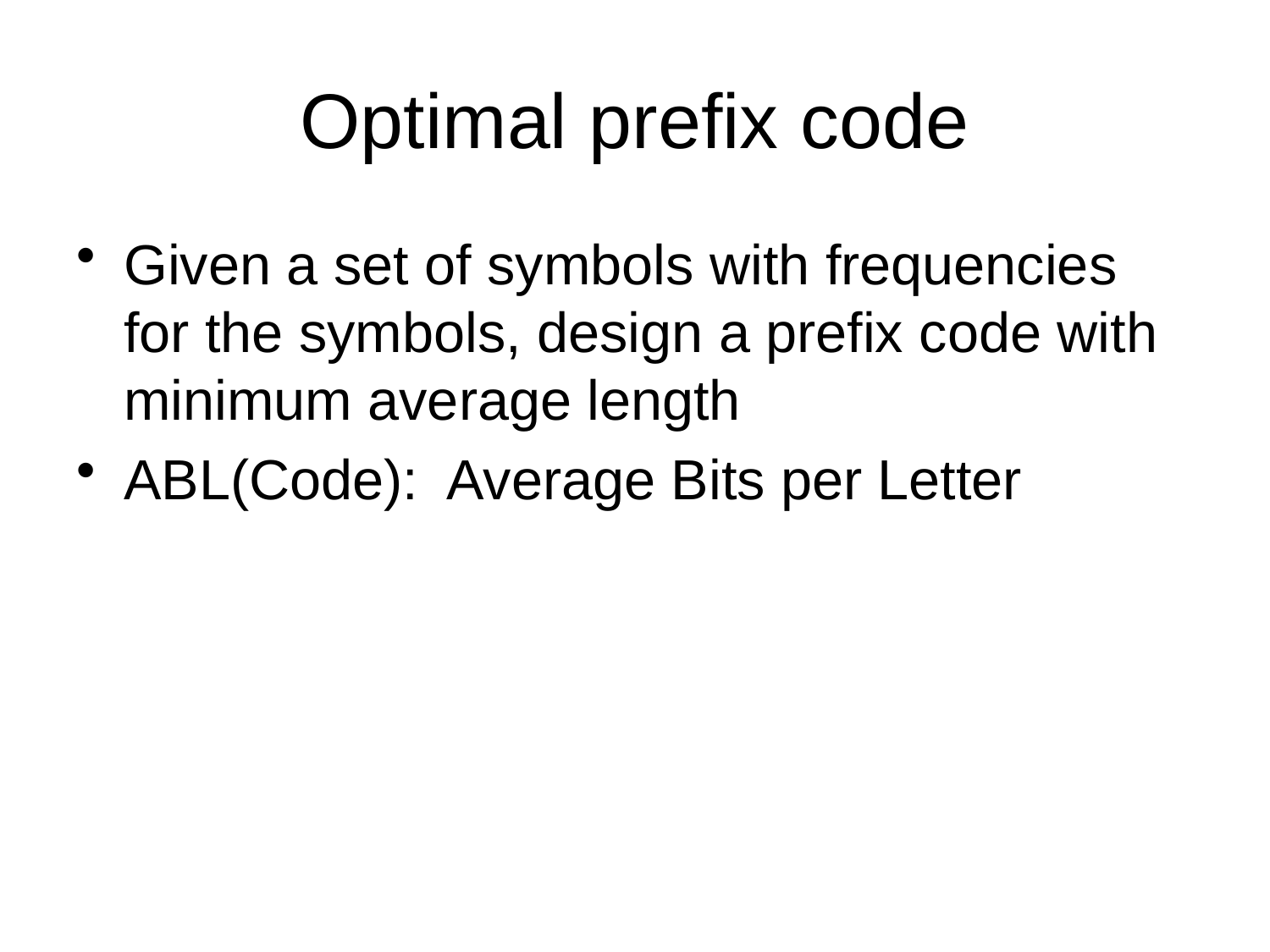

# Optimal prefix code
Given a set of symbols with frequencies for the symbols, design a prefix code with minimum average length
ABL(Code):  Average Bits per Letter